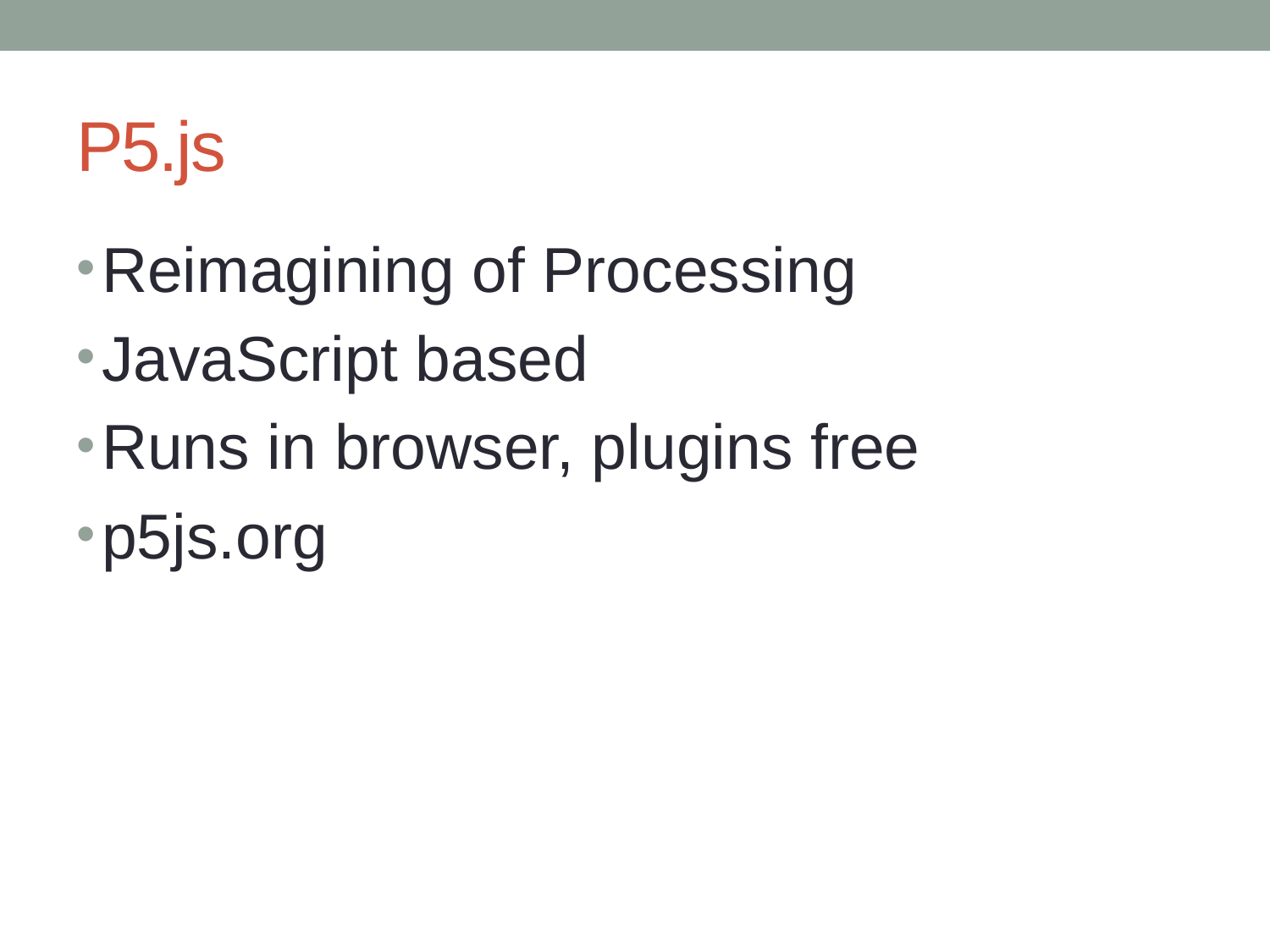

# P5.js
Reimagining of Processing
JavaScript based
Runs in browser, plugins free
p5js.org